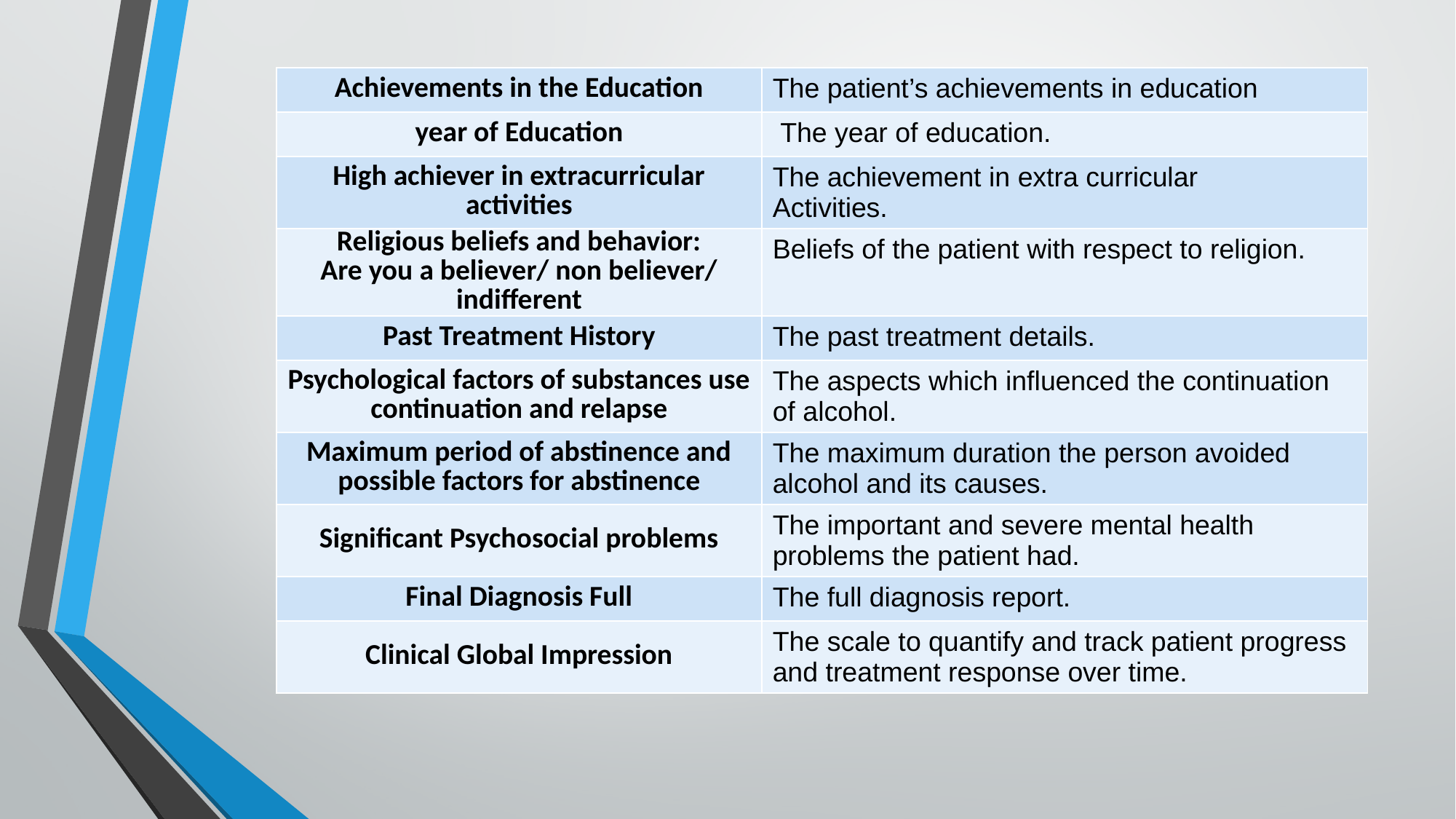

| Achievements in the Education | The patient’s achievements in education |
| --- | --- |
| year of Education | The year of education. |
| High achiever in extracurricular activities | The achievement in extra curricular Activities. |
| Religious beliefs and behavior: Are you a believer/ non believer/ indifferent | Beliefs of the patient with respect to religion. |
| Past Treatment History | The past treatment details. |
| Psychological factors of substances use continuation and relapse | The aspects which influenced the continuation of alcohol. |
| Maximum period of abstinence and possible factors for abstinence | The maximum duration the person avoided alcohol and its causes. |
| Significant Psychosocial problems | The important and severe mental health problems the patient had. |
| Final Diagnosis Full | The full diagnosis report. |
| Clinical Global Impression | The scale to quantify and track patient progress and treatment response over time. |